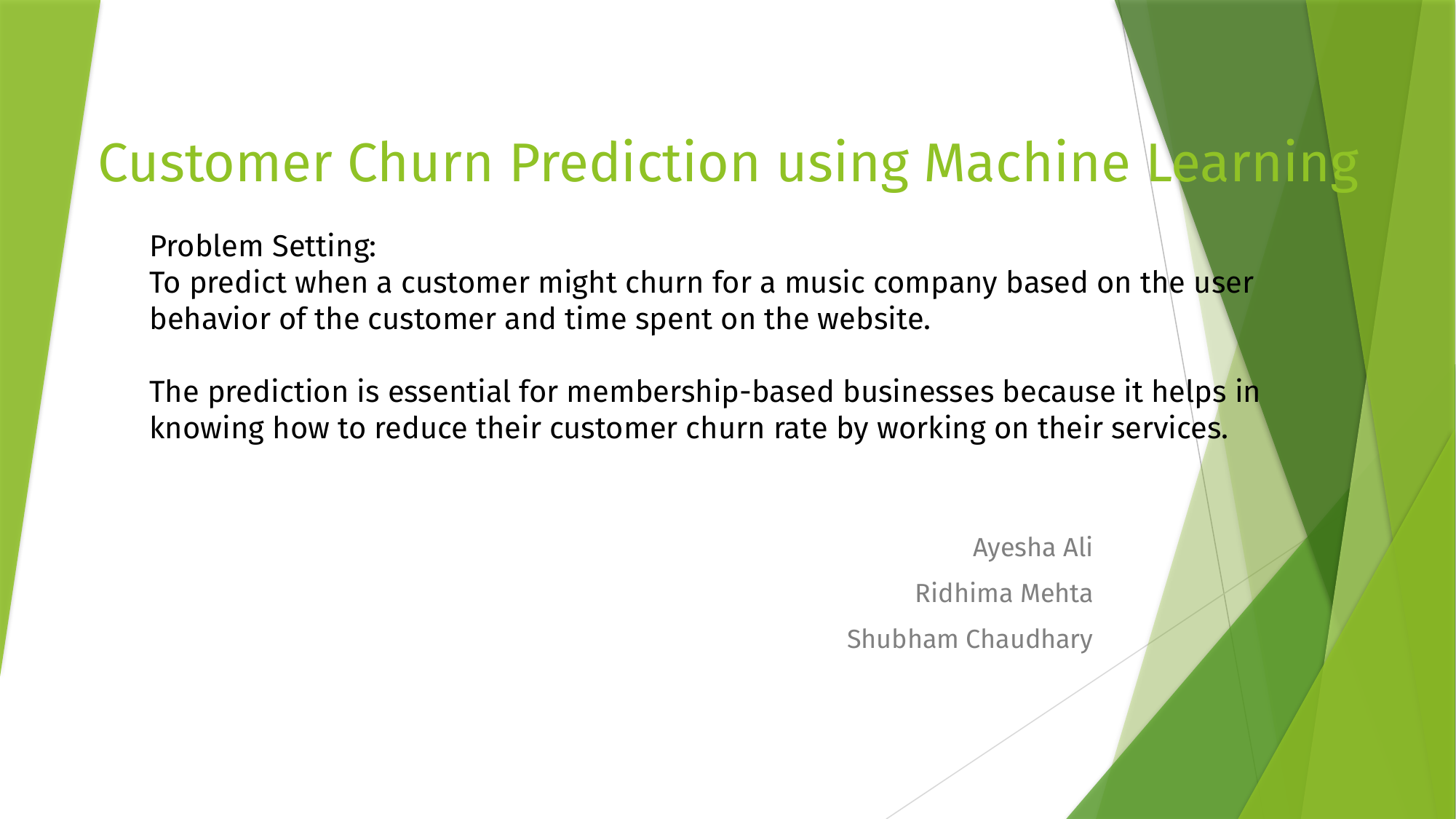

# Customer Churn Prediction using Machine Learning
Problem Setting:
To predict when a customer might churn for a music company based on the user behavior of the customer and time spent on the website.

The prediction is essential for membership-based businesses because it helps in knowing how to reduce their customer churn rate by working on their services.
Ayesha Ali
Ridhima Mehta
Shubham Chaudhary